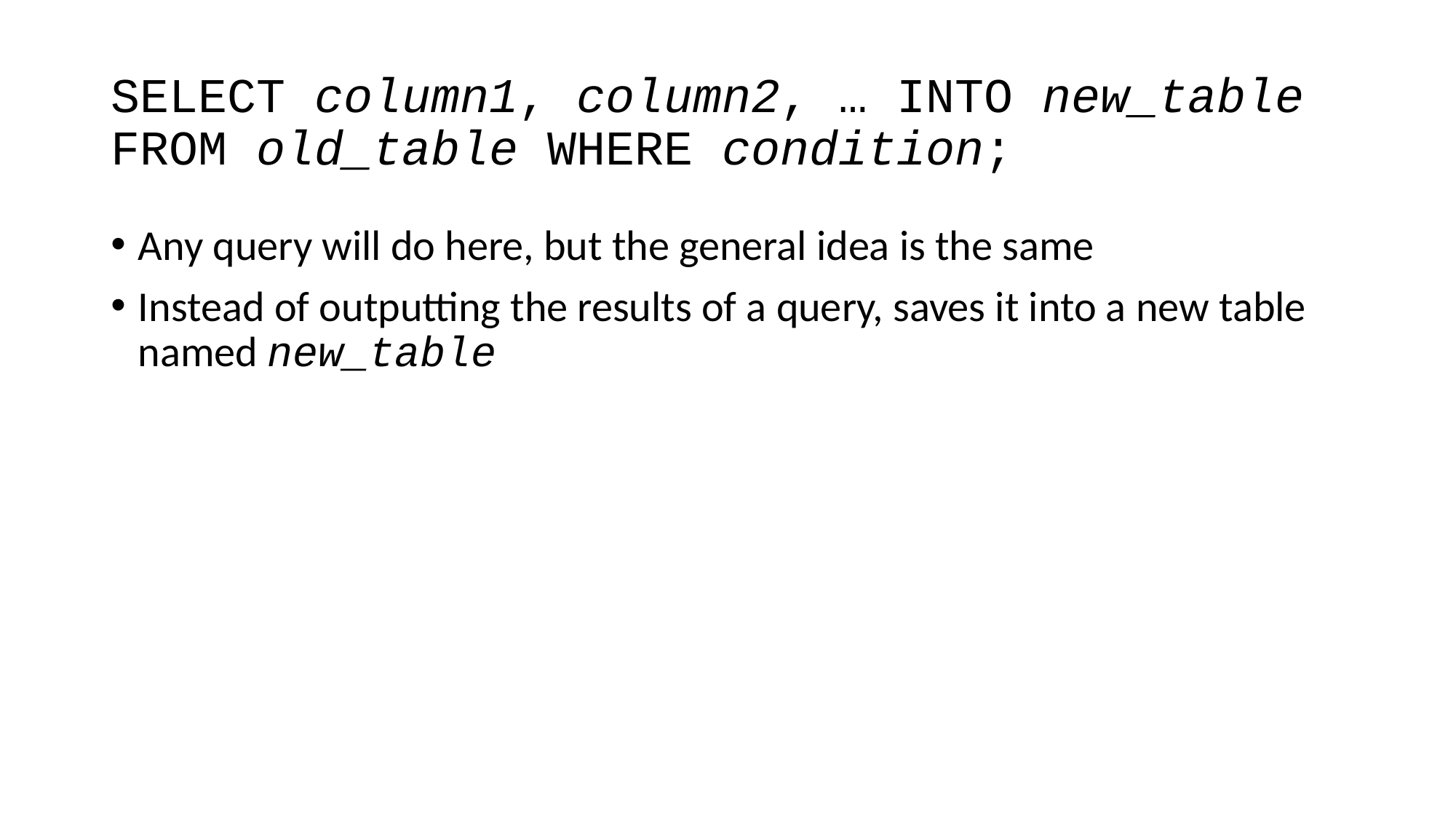

# SELECT column1, column2, … INTO new_table FROM old_table WHERE condition;
Any query will do here, but the general idea is the same
Instead of outputting the results of a query, saves it into a new table named new_table